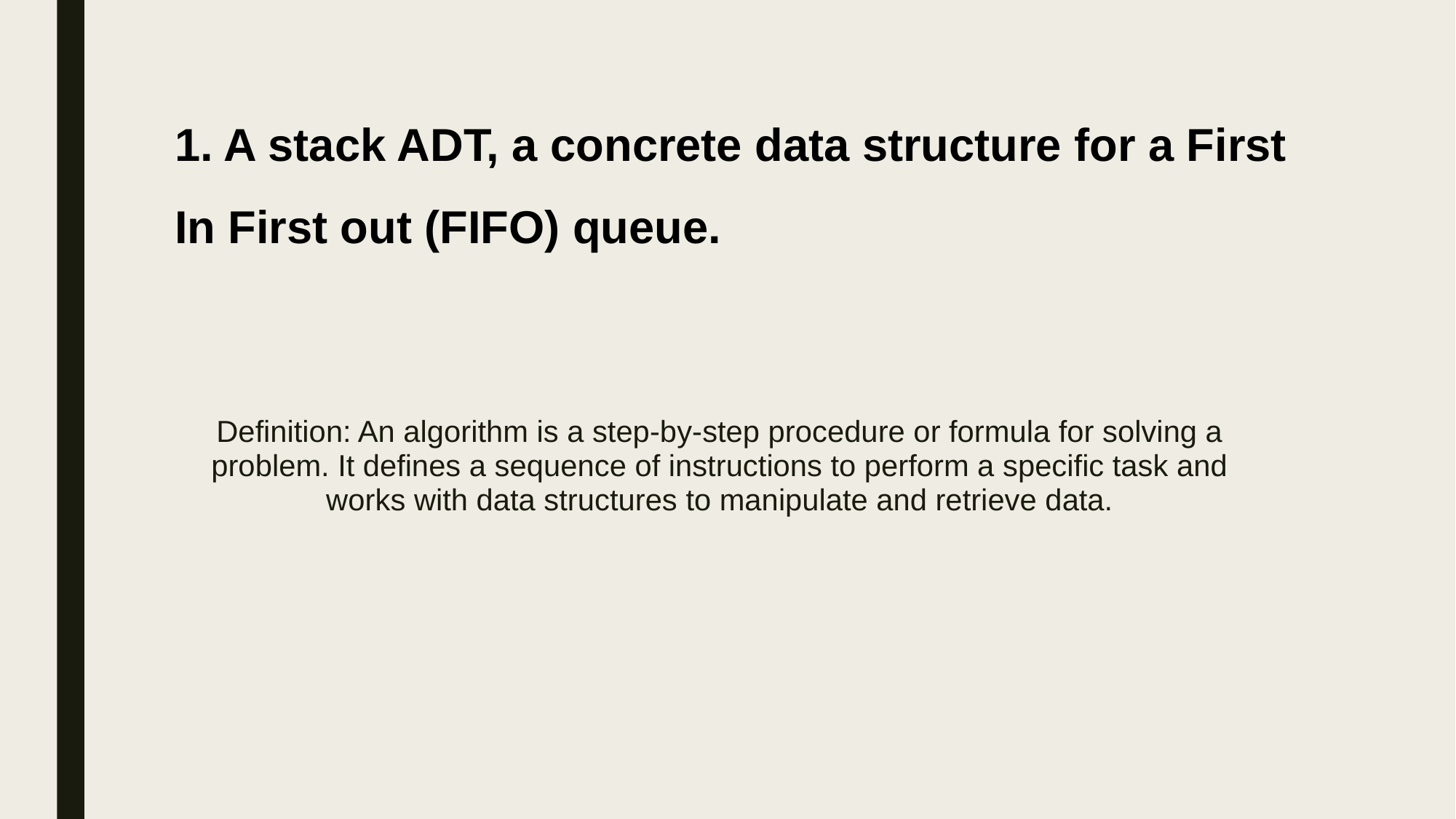

Trees: A hierarchical data structure consisting of nodes, useful for representing relationships and hierarchies.

# 1. A stack ADT, a concrete data structure for a First In First out (FIFO) queue.
Definition: An algorithm is a step-by-step procedure or formula for solving a problem. It defines a sequence of instructions to perform a specific task and works with data structures to manipulate and retrieve data.